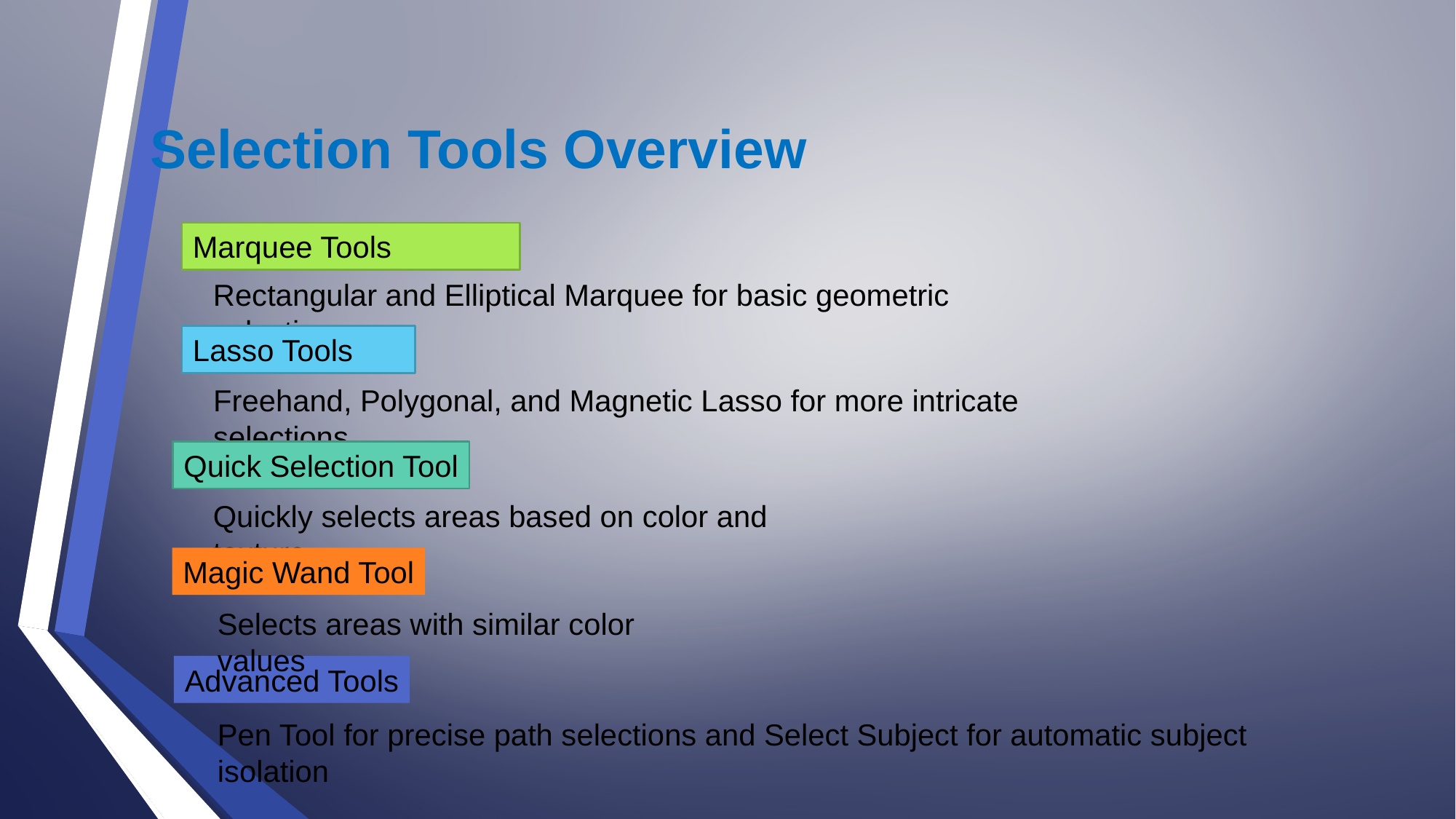

Selection Tools Overview
Marquee Tools
Rectangular and Elliptical Marquee for basic geometric selections
Lasso Tools
Freehand, Polygonal, and Magnetic Lasso for more intricate selections
Quick Selection Tool
Quickly selects areas based on color and texture
Magic Wand Tool
Selects areas with similar color values
Advanced Tools
Pen Tool for precise path selections and Select Subject for automatic subject isolation